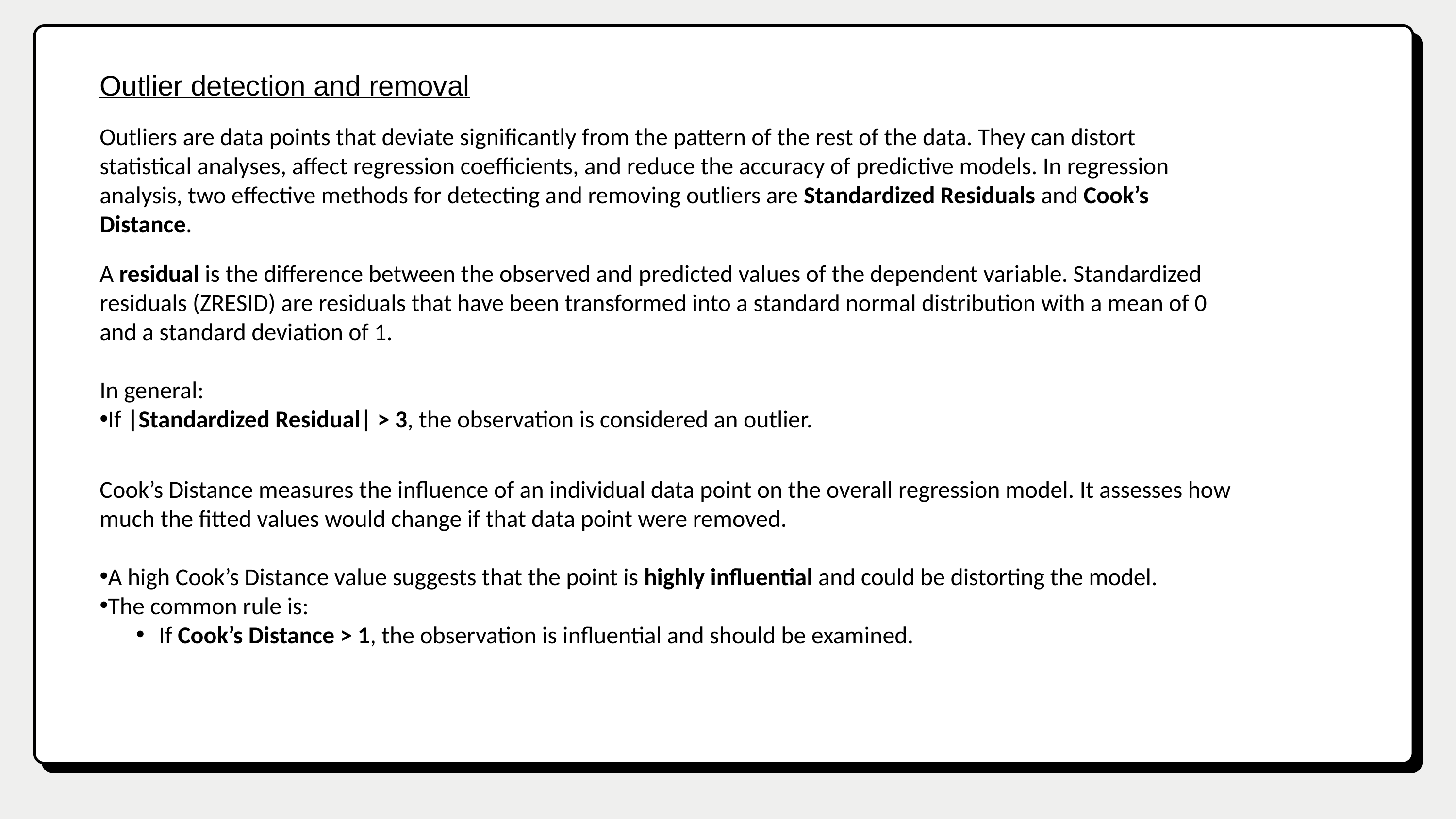

Outlier detection and removal

Outliers are data points that deviate significantly from the pattern of the rest of the data. They can distort statistical analyses, affect regression coefficients, and reduce the accuracy of predictive models. In regression analysis, two effective methods for detecting and removing outliers are Standardized Residuals and Cook’s Distance.
A residual is the difference between the observed and predicted values of the dependent variable. Standardized residuals (ZRESID) are residuals that have been transformed into a standard normal distribution with a mean of 0 and a standard deviation of 1.

In general:
If |Standardized Residual| > 3, the observation is considered an outlier.
Cook’s Distance measures the influence of an individual data point on the overall regression model. It assesses how much the fitted values would change if that data point were removed.

A high Cook’s Distance value suggests that the point is highly influential and could be distorting the model.
The common rule is:
If Cook’s Distance > 1, the observation is influential and should be examined.